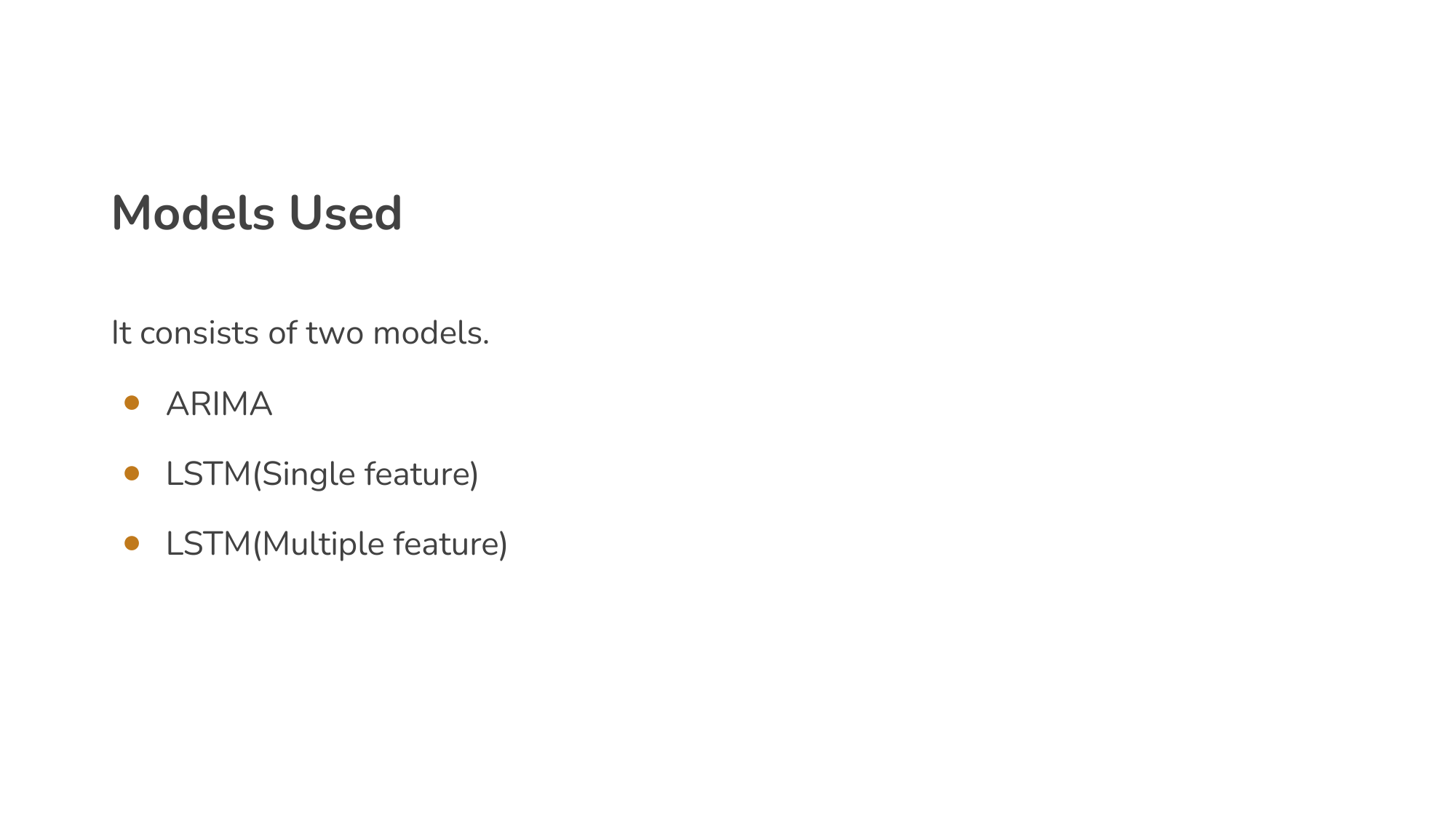

# Models Used

It consists of two models.
ARIMA
LSTM(Single feature)
LSTM(Multiple feature)